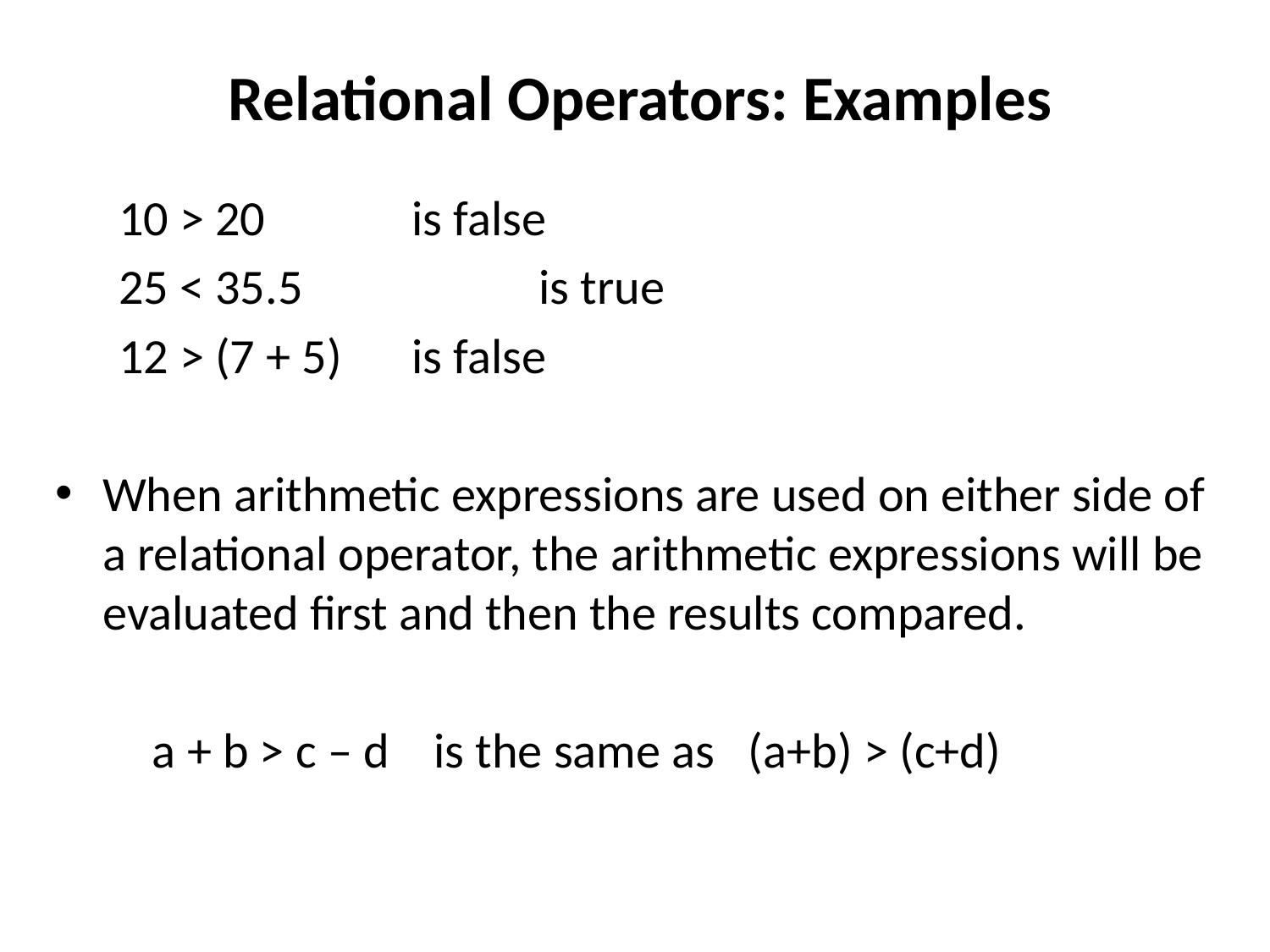

# Relational Operators: Examples
10 > 20 		is false
25 < 35.5		is true
12 > (7 + 5)	is false

When arithmetic expressions are used on either side of a relational operator, the arithmetic expressions will be evaluated first and then the results compared.

   a + b > c – d    is the same as   (a+b) > (c+d)